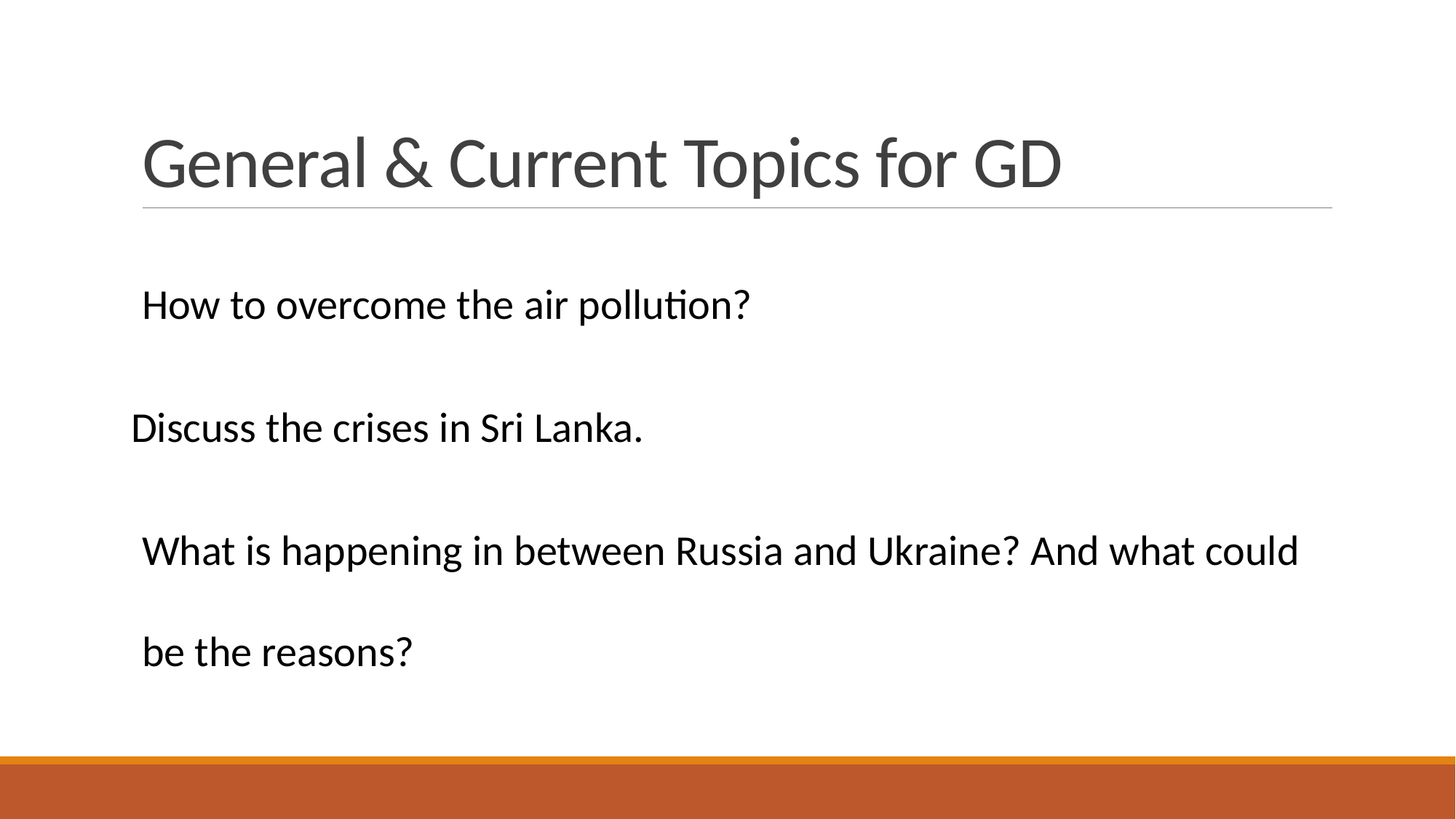

# General & Current Topics for GD
How to overcome the air pollution?
Discuss the crises in Sri Lanka.
What is happening in between Russia and Ukraine? And what could be the reasons?